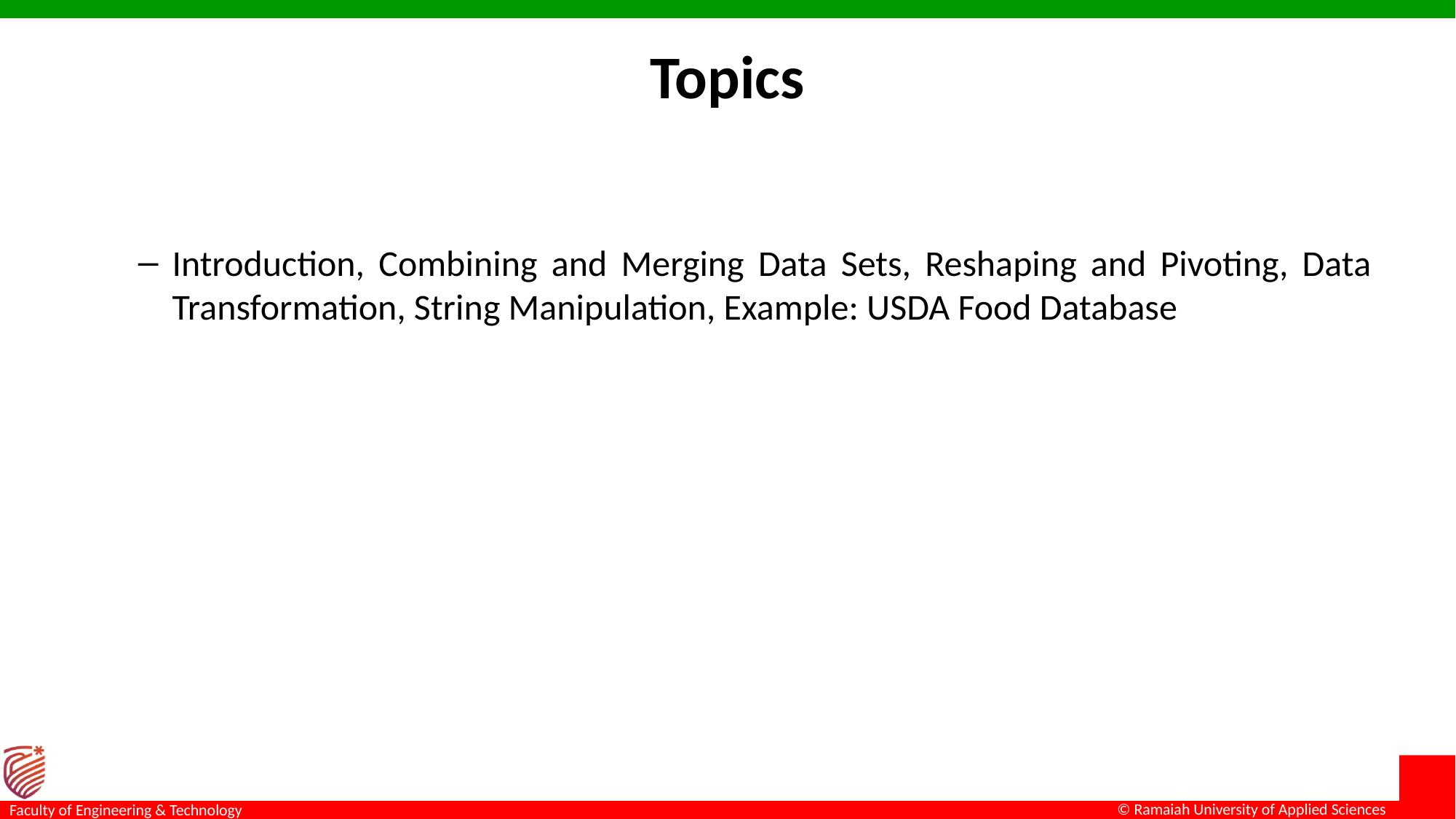

# Topics

Introduction, Combining and Merging Data Sets, Reshaping and Pivoting, Data Transformation, String Manipulation, Example: USDA Food Database